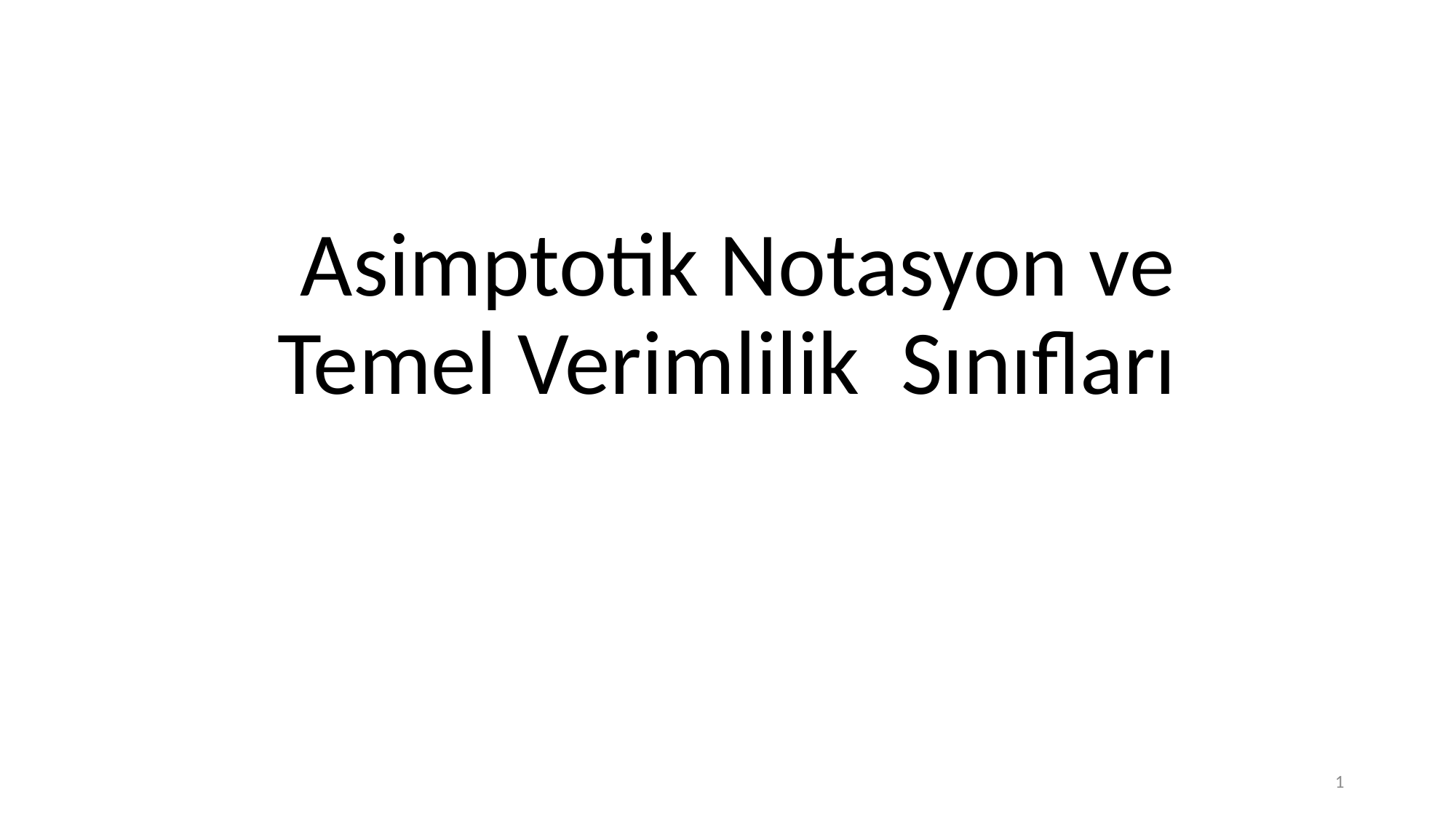

# Asimptotik Notasyon ve Temel Verimlilik  Sınıfları

1